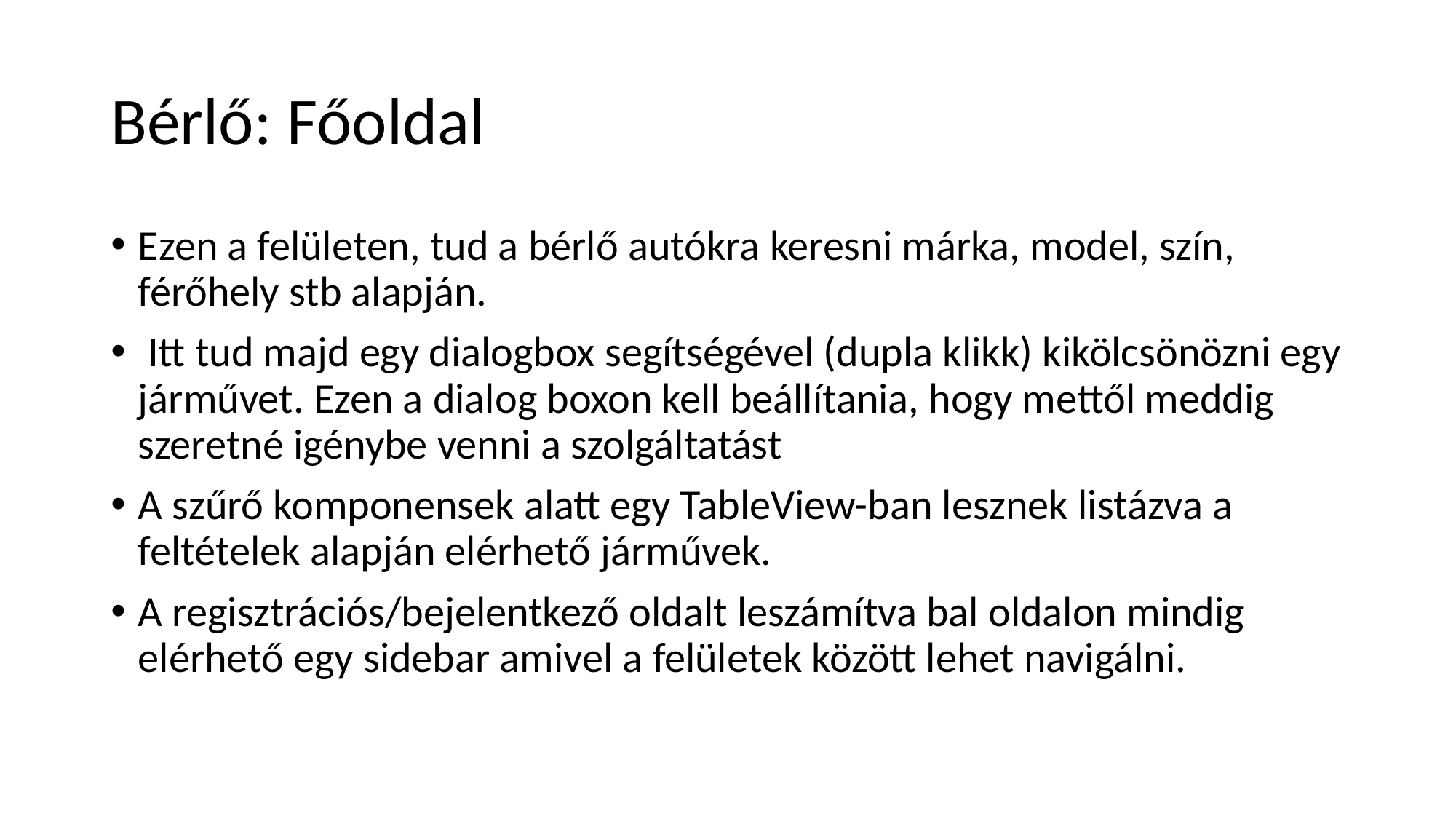

# Bérlő: Főoldal
Ezen a felületen, tud a bérlő autókra keresni márka, model, szín, férőhely stb alapján.
 Itt tud majd egy dialogbox segítségével (dupla klikk) kikölcsönözni egy járművet. Ezen a dialog boxon kell beállítania, hogy mettől meddig szeretné igénybe venni a szolgáltatást
A szűrő komponensek alatt egy TableView-ban lesznek listázva a feltételek alapján elérhető járművek.
A regisztrációs/bejelentkező oldalt leszámítva bal oldalon mindig elérhető egy sidebar amivel a felületek között lehet navigálni.